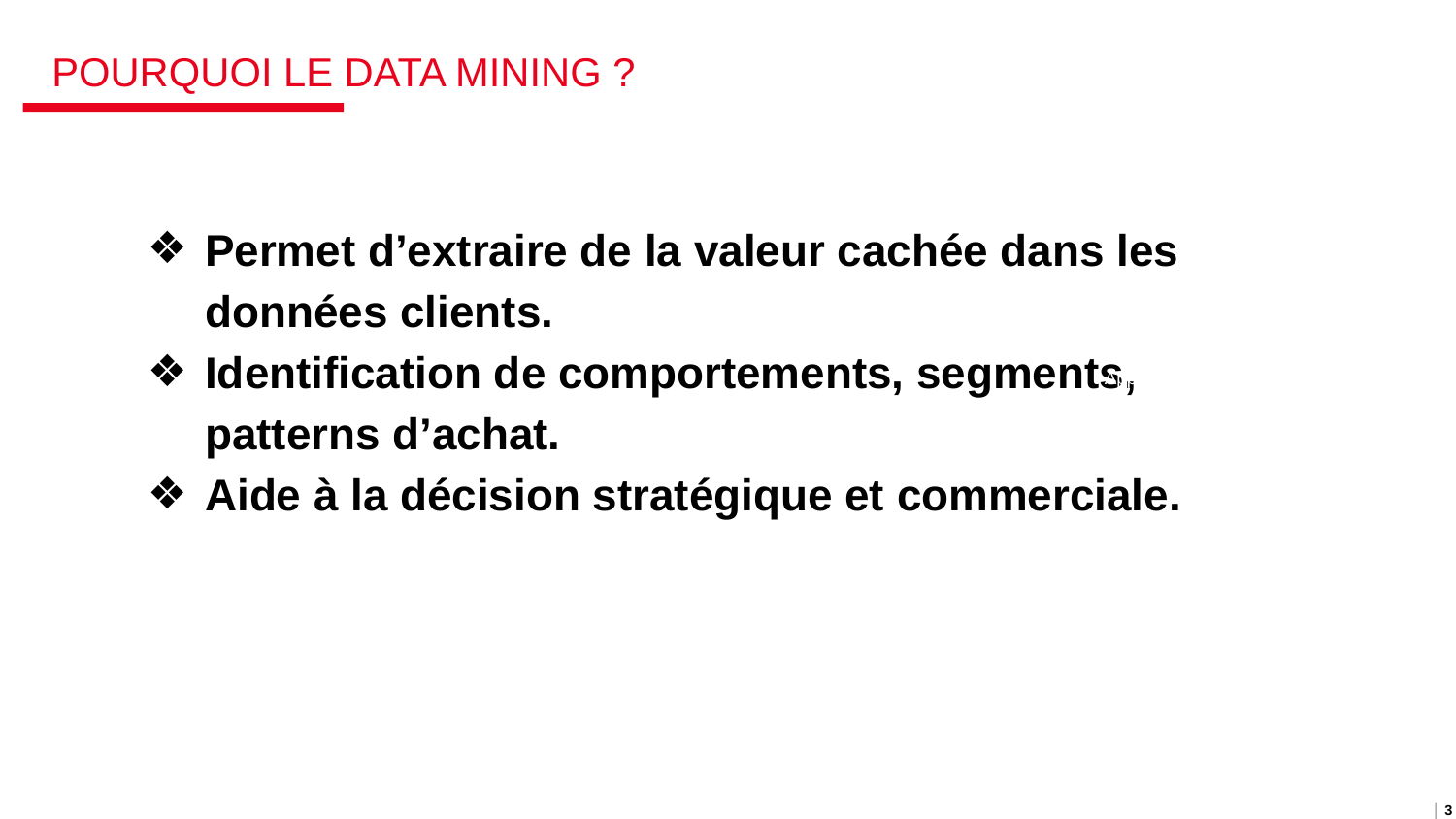

# POURQUOI LE DATA MINING ?
Permet d’extraire de la valeur cachée dans les données clients.
Identification de comportements, segments, patterns d’achat.
Aide à la décision stratégique et commerciale.

Applications